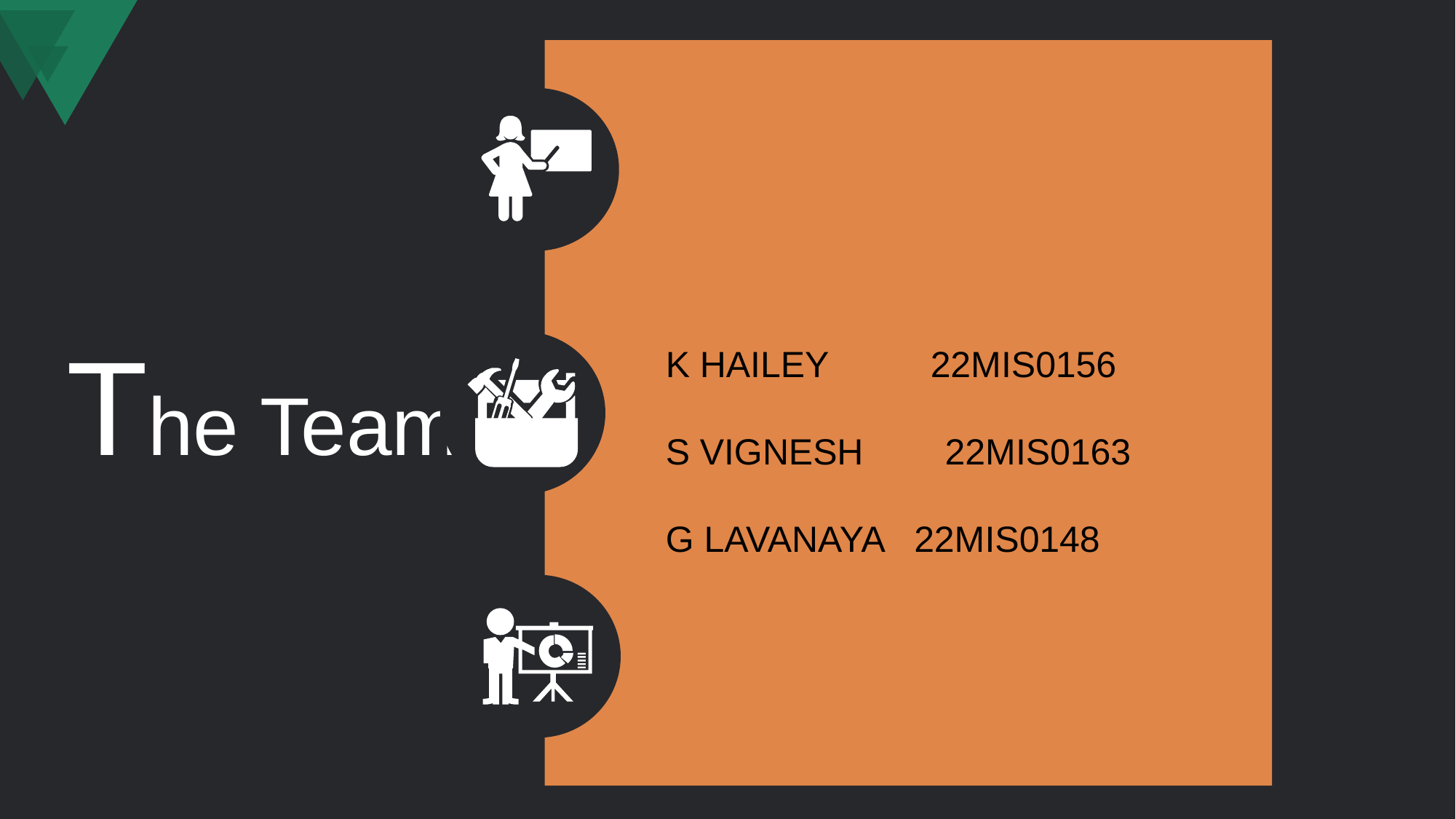

K HAILEY          22MIS0156
S VIGNESH        22MIS0163
G LAVANAYA   22MIS0148

# The Team